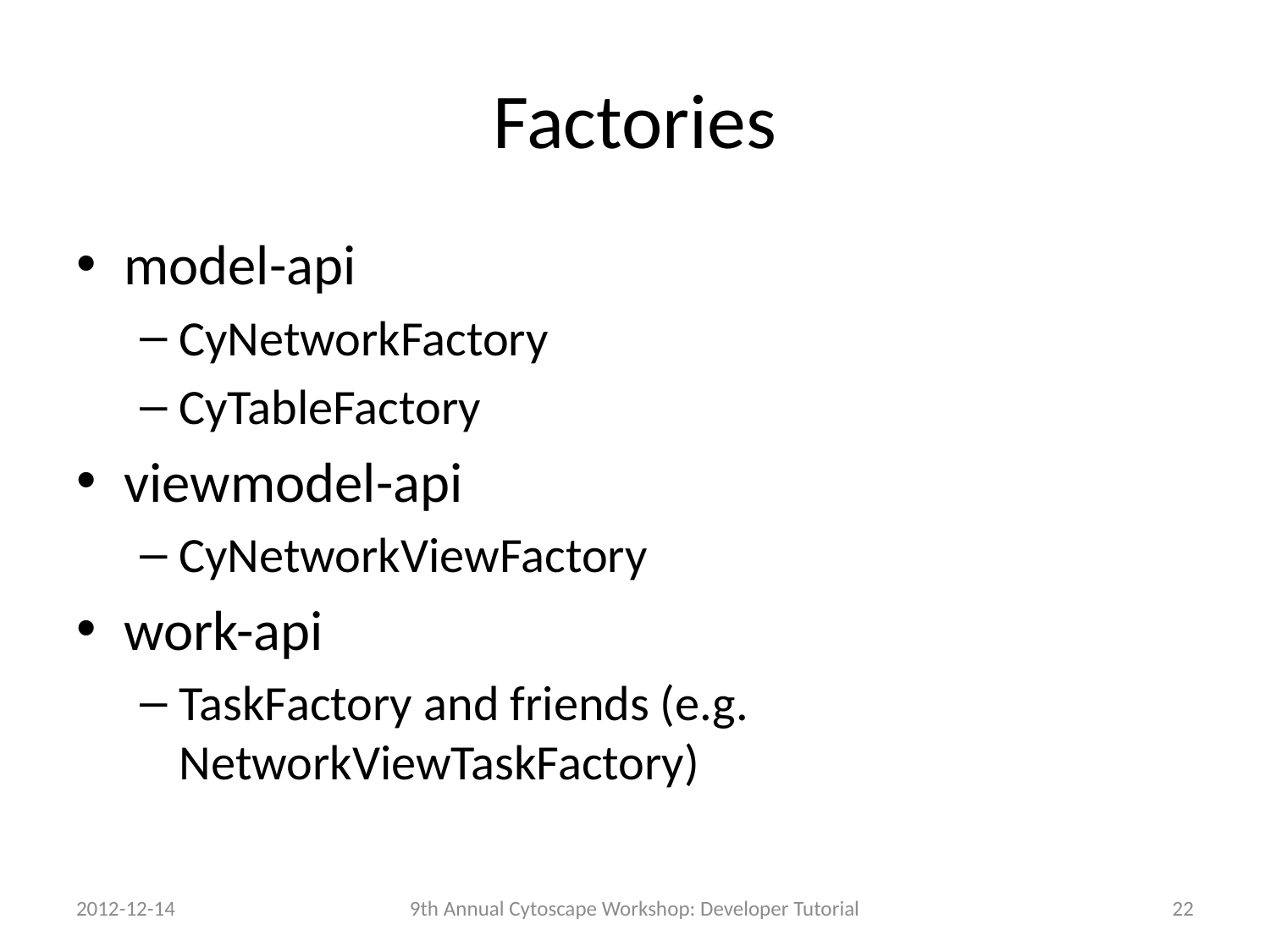

# Factories
model-api
CyNetworkFactory
CyTableFactory
viewmodel-api
CyNetworkViewFactory
work-api
TaskFactory and friends (e.g. NetworkViewTaskFactory)

2012-12-14
9th Annual Cytoscape Workshop: Developer Tutorial
22